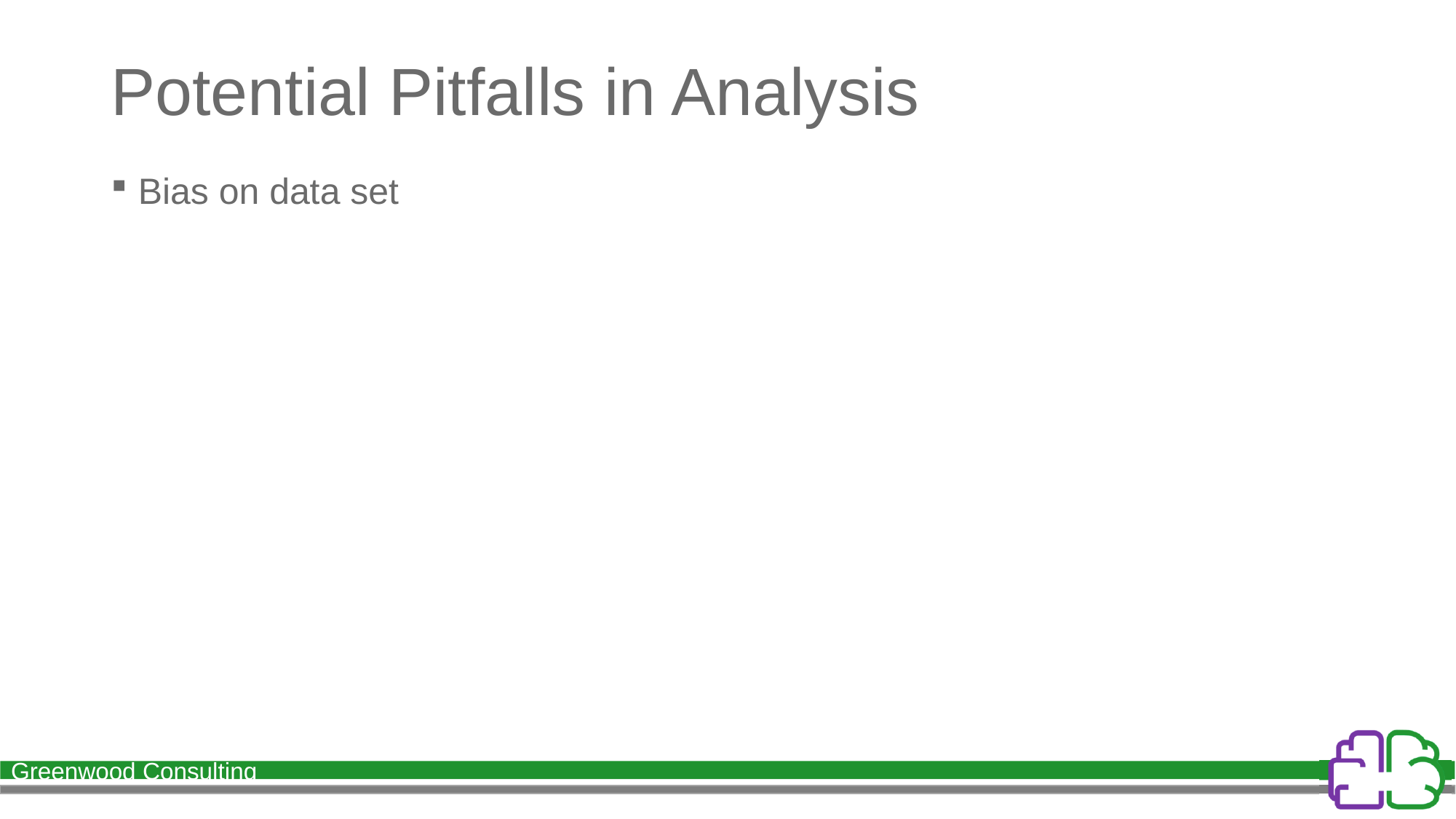

# Potential Pitfalls in Analysis
Bias on data set